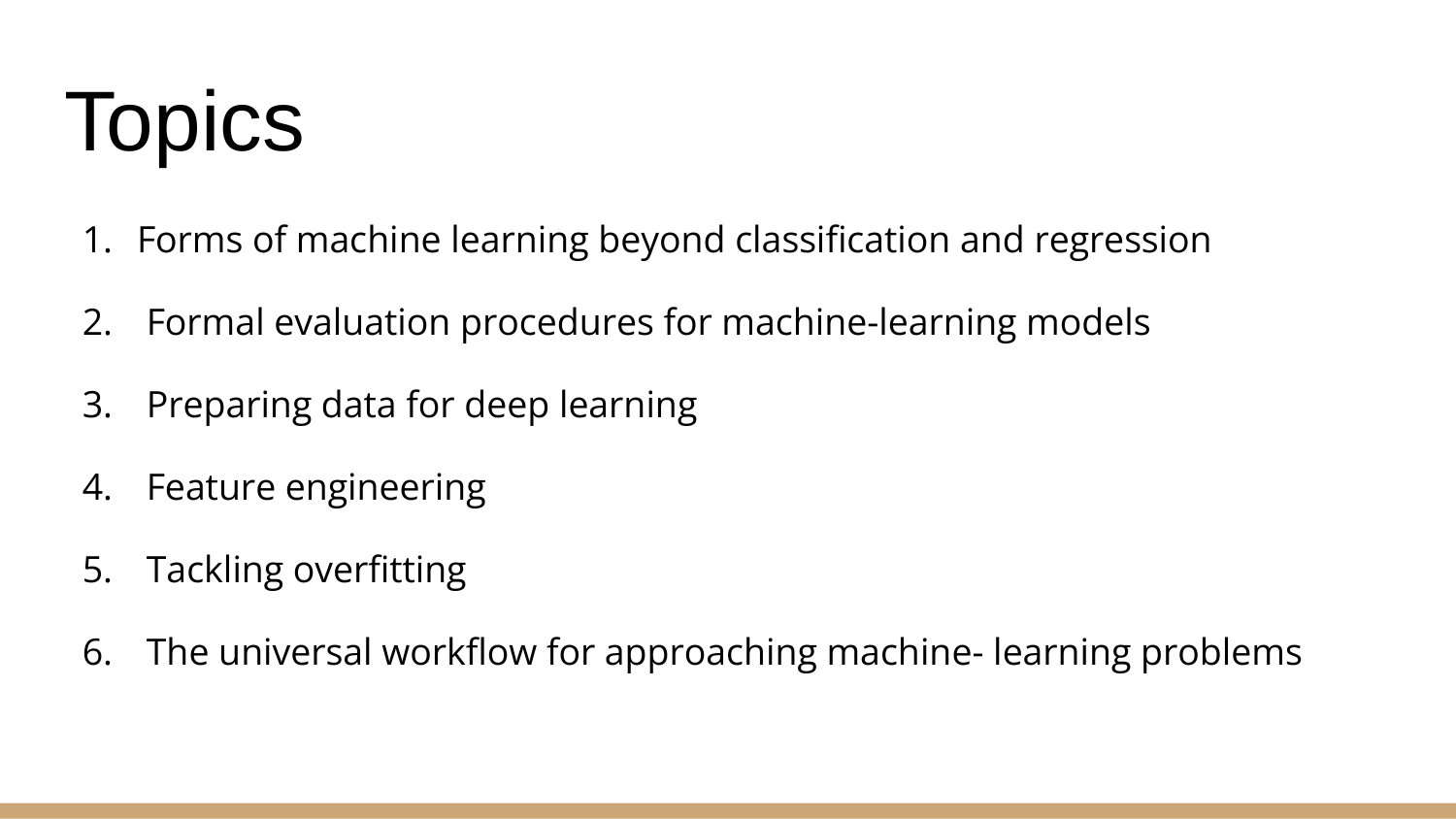

# Topics
Forms of machine learning beyond classification and regression
 Formal evaluation procedures for machine-learning models
 Preparing data for deep learning
 Feature engineering
 Tackling overfitting
 The universal workflow for approaching machine- learning problems